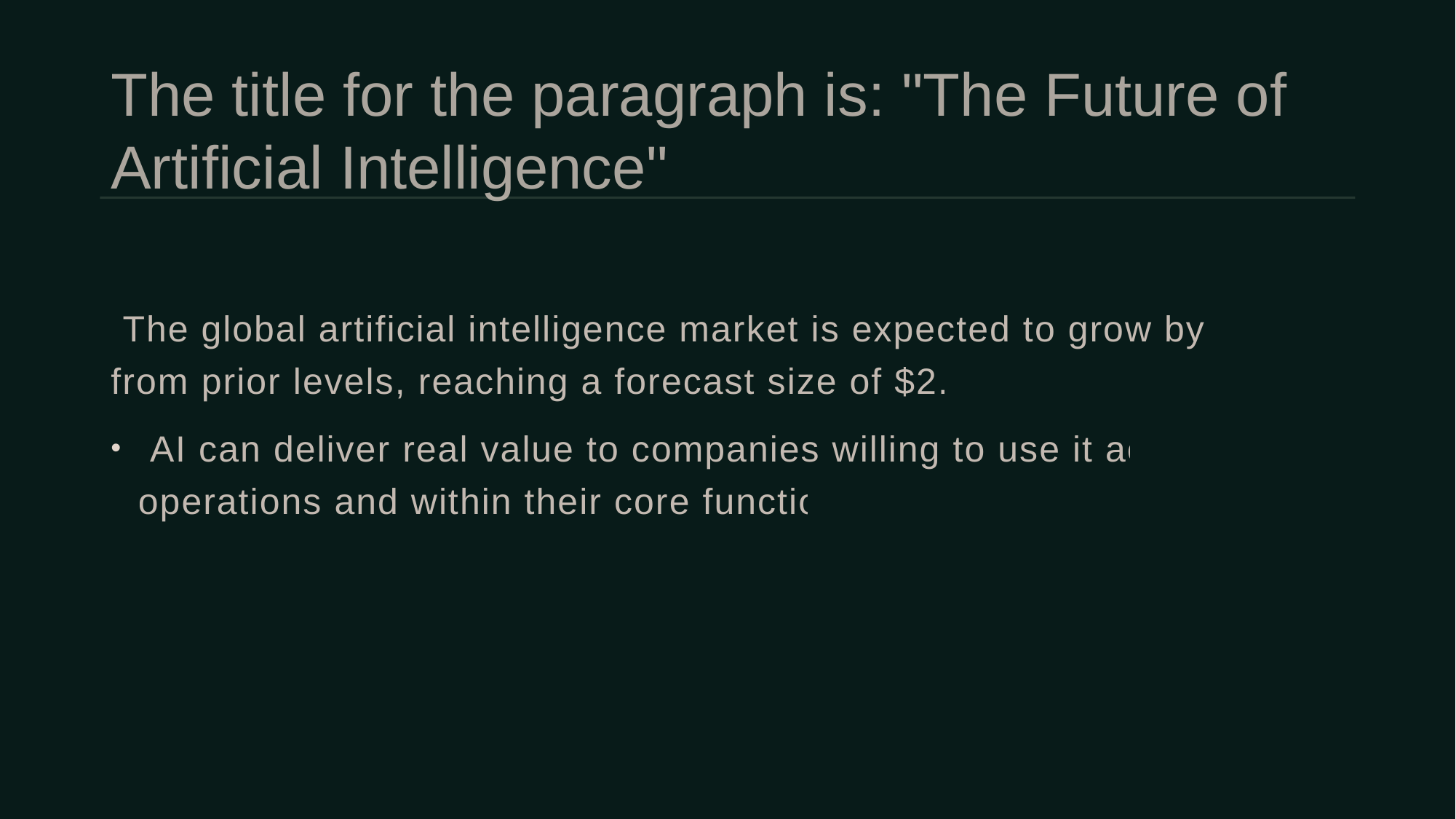

# The title for the paragraph is: "The Future of Artificial Intelligence"
 The global artificial intelligence market is expected to grow by 175% from prior levels, reaching a forecast size of $2.4bn.
 AI can deliver real value to companies willing to use it across operations and within their core functions.